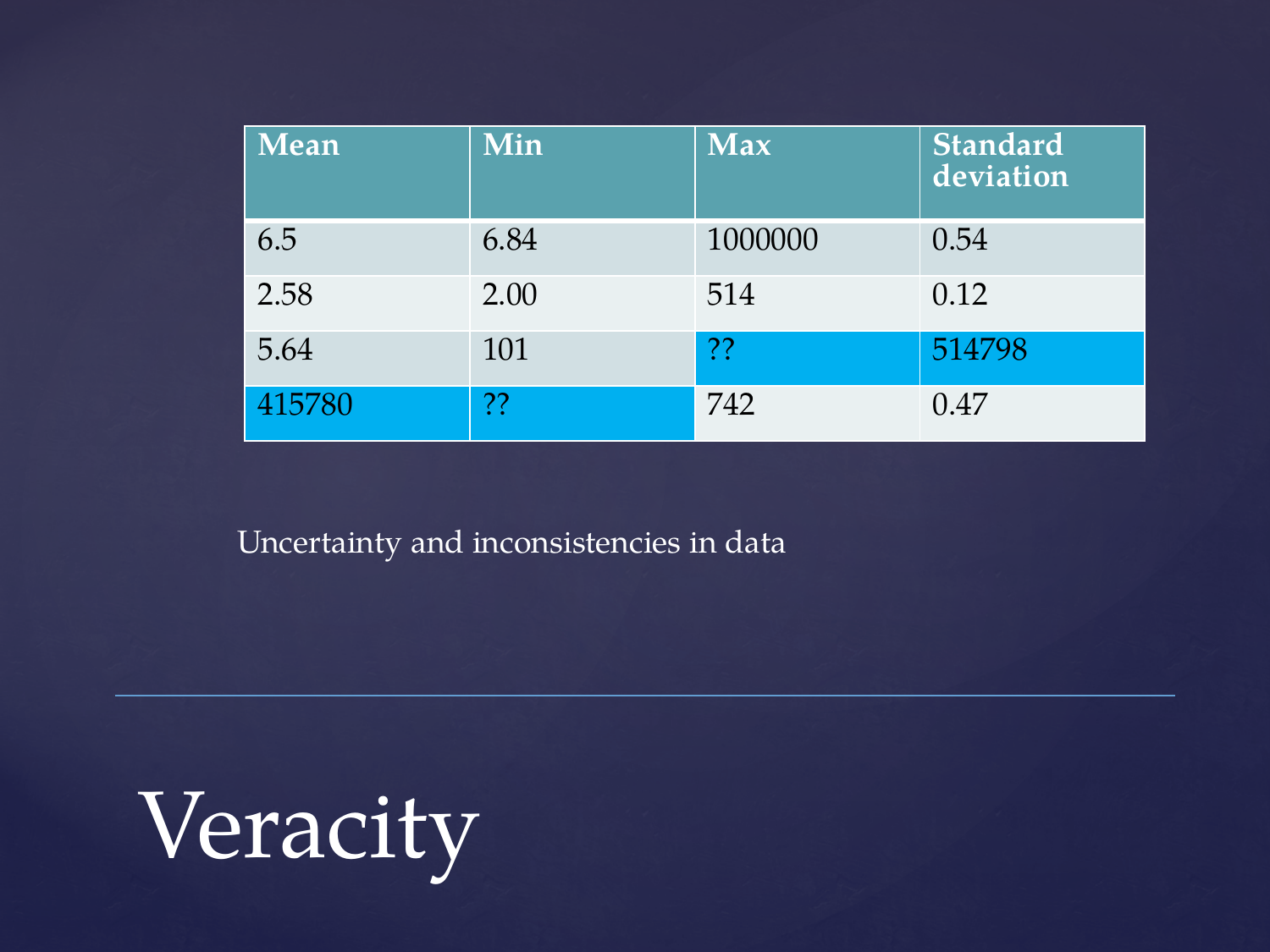

| Mean | Min | Max | Standard deviation |
| --- | --- | --- | --- |
| 6.5 | 6.84 | 1000000 | 0.54 |
| 2.58 | 2.00 | 514 | 0.12 |
| 5.64 | 101 | ?? | 514798 |
| 415780 | ?? | 742 | 0.47 |
Uncertainty and inconsistencies in data
# Veracity